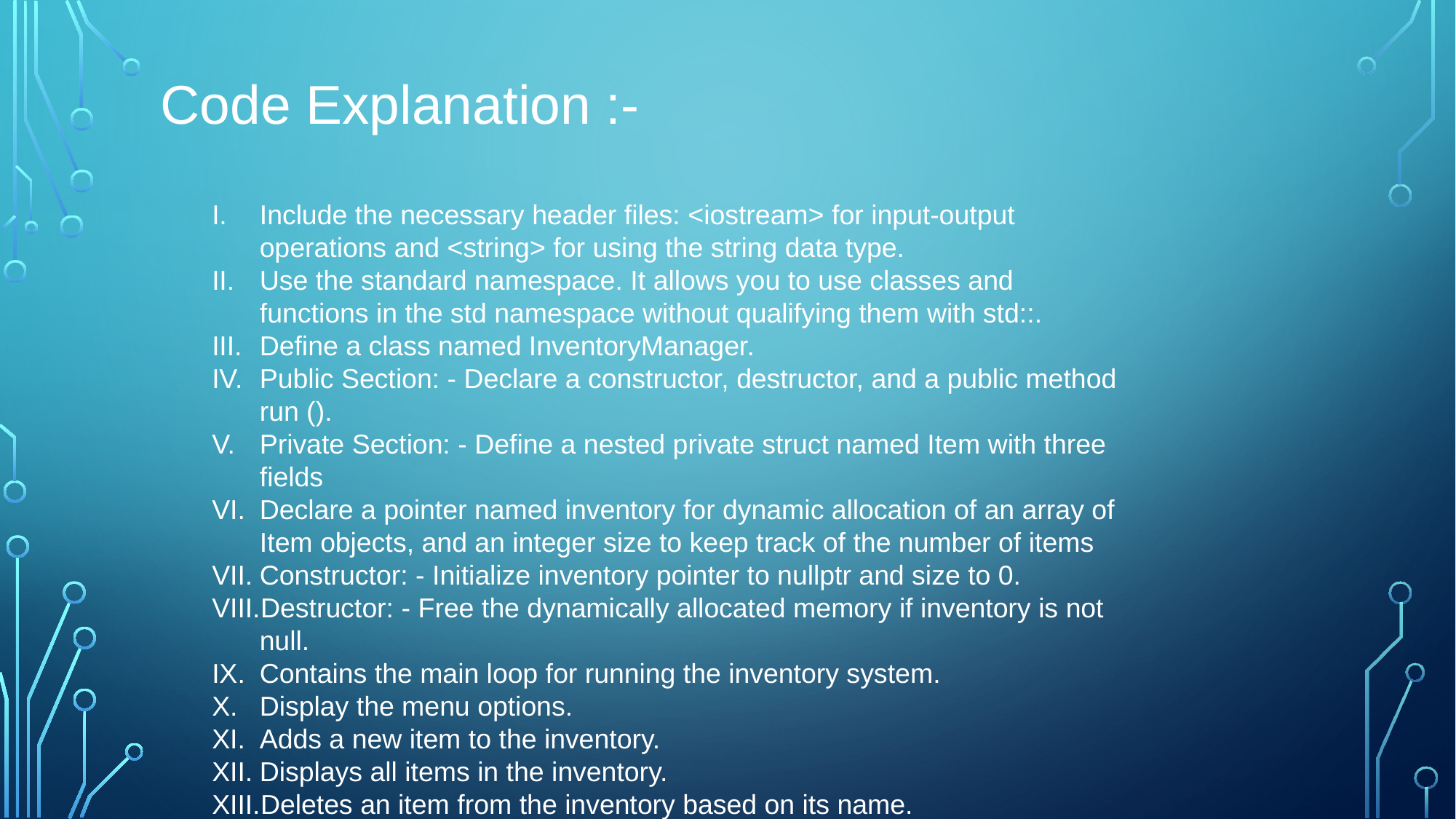

Code Explanation :-

Include the necessary header files: <iostream> for input-output operations and <string> for using the string data type.
Use the standard namespace. It allows you to use classes and functions in the std namespace without qualifying them with std::.
Define a class named InventoryManager.
Public Section: - Declare a constructor, destructor, and a public method run ().
Private Section: - Define a nested private struct named Item with three fields
Declare a pointer named inventory for dynamic allocation of an array of Item objects, and an integer size to keep track of the number of items
Constructor: - Initialize inventory pointer to nullptr and size to 0.
Destructor: - Free the dynamically allocated memory if inventory is not null.
Contains the main loop for running the inventory system.
Display the menu options.
Adds a new item to the inventory.
Displays all items in the inventory.
Deletes an item from the inventory based on its name.
Creates an object of InventoryManager and runs the system.